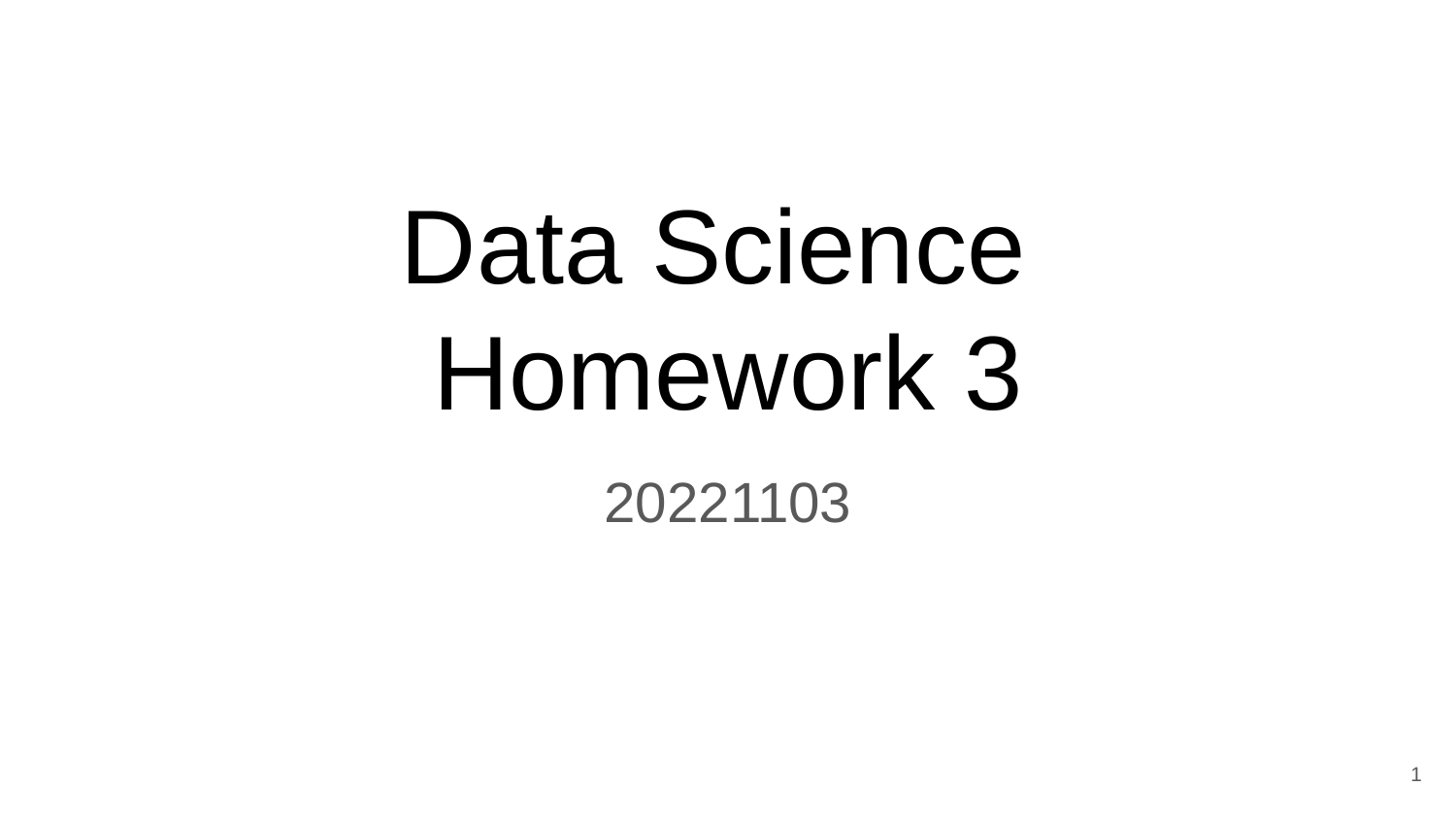

# Data Science
Homework 3
20221103
1